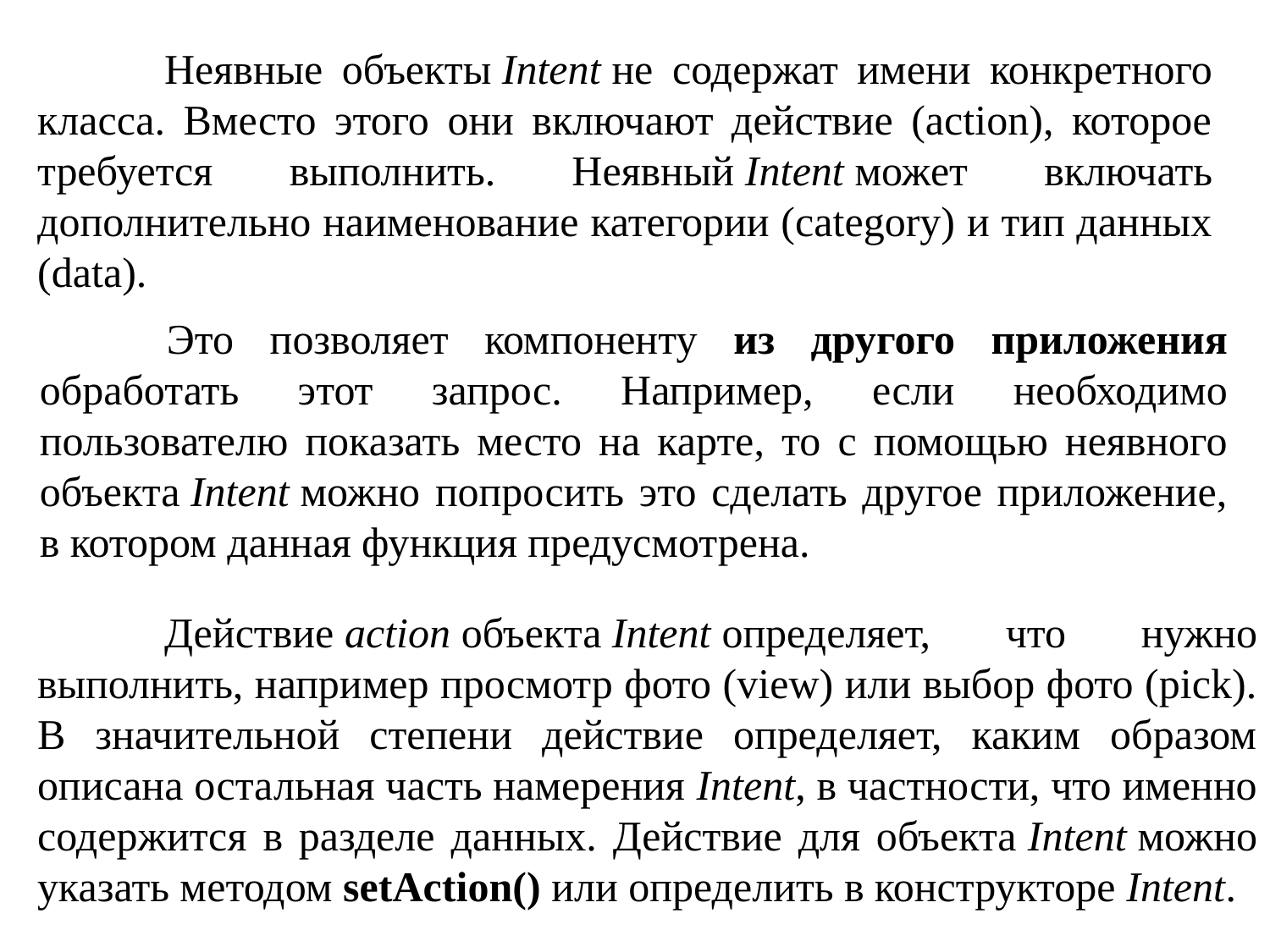

Неявные объекты Intent не содержат имени конкретного класса. Вместо этого они включают действие (action), которое требуется выполнить. Неявный Intent может включать дополнительно наименование категории (category) и тип данных (data).
	Это позволяет компоненту из другого приложения обработать этот запрос. Например, если необходимо пользователю показать место на карте, то с помощью неявного объекта Intent можно попросить это сделать другое приложение, в котором данная функция предусмотрена.
	Действие action объекта Intent определяет, что нужно выполнить, например просмотр фото (view) или выбор фото (pick). В значительной степени действие определяет, каким образом описана остальная часть намерения Intent, в частности, что именно содержится в разделе данных. Действие для объекта Intent можно указать методом setAction() или определить в конструкторе Intent.